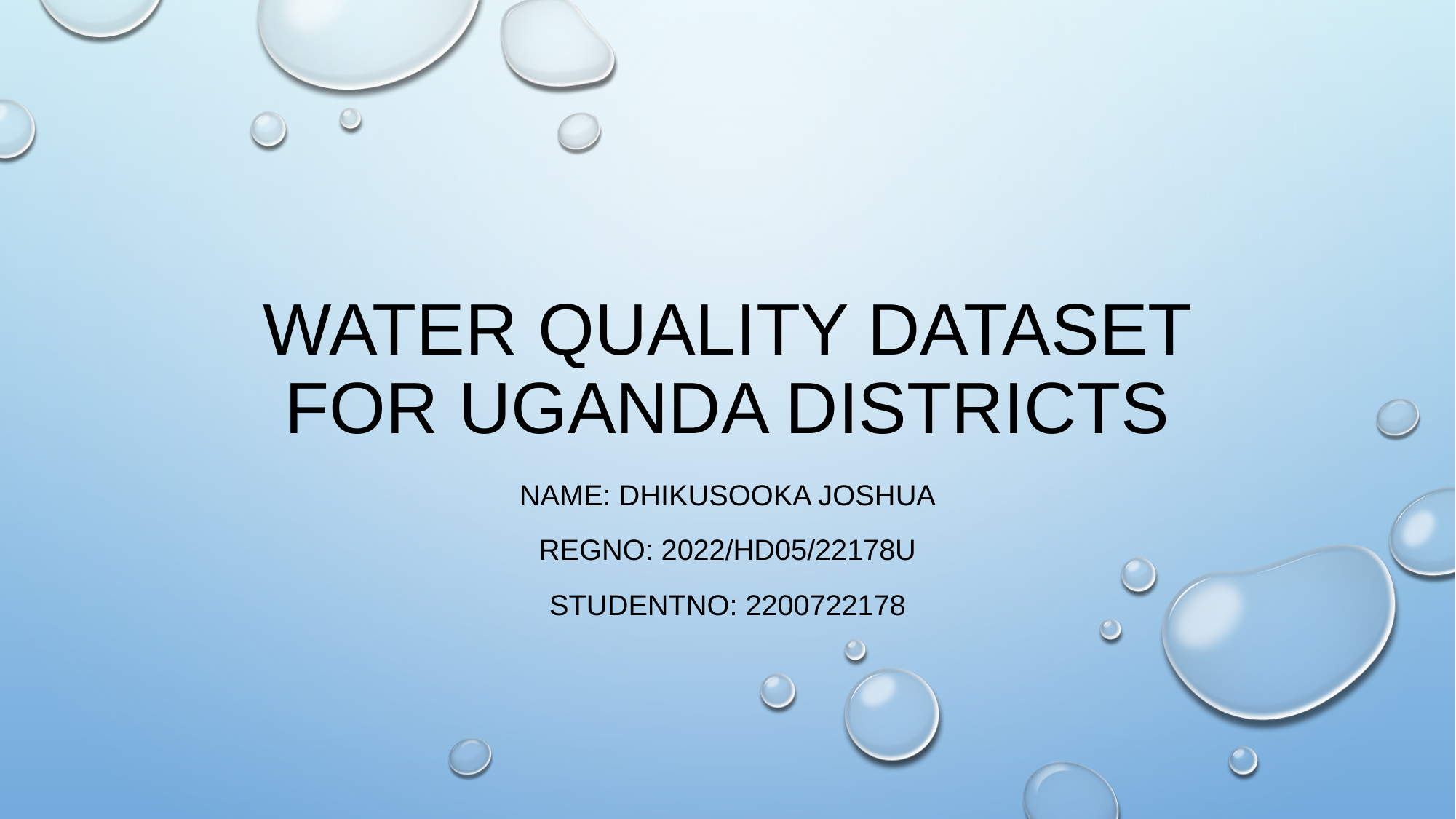

# WaTER QUALITY Dataset for Uganda Districts
NAME: DHIKUSOOKA JOSHUA
Regno: 2022/hd05/22178u
StudentNo: 2200722178